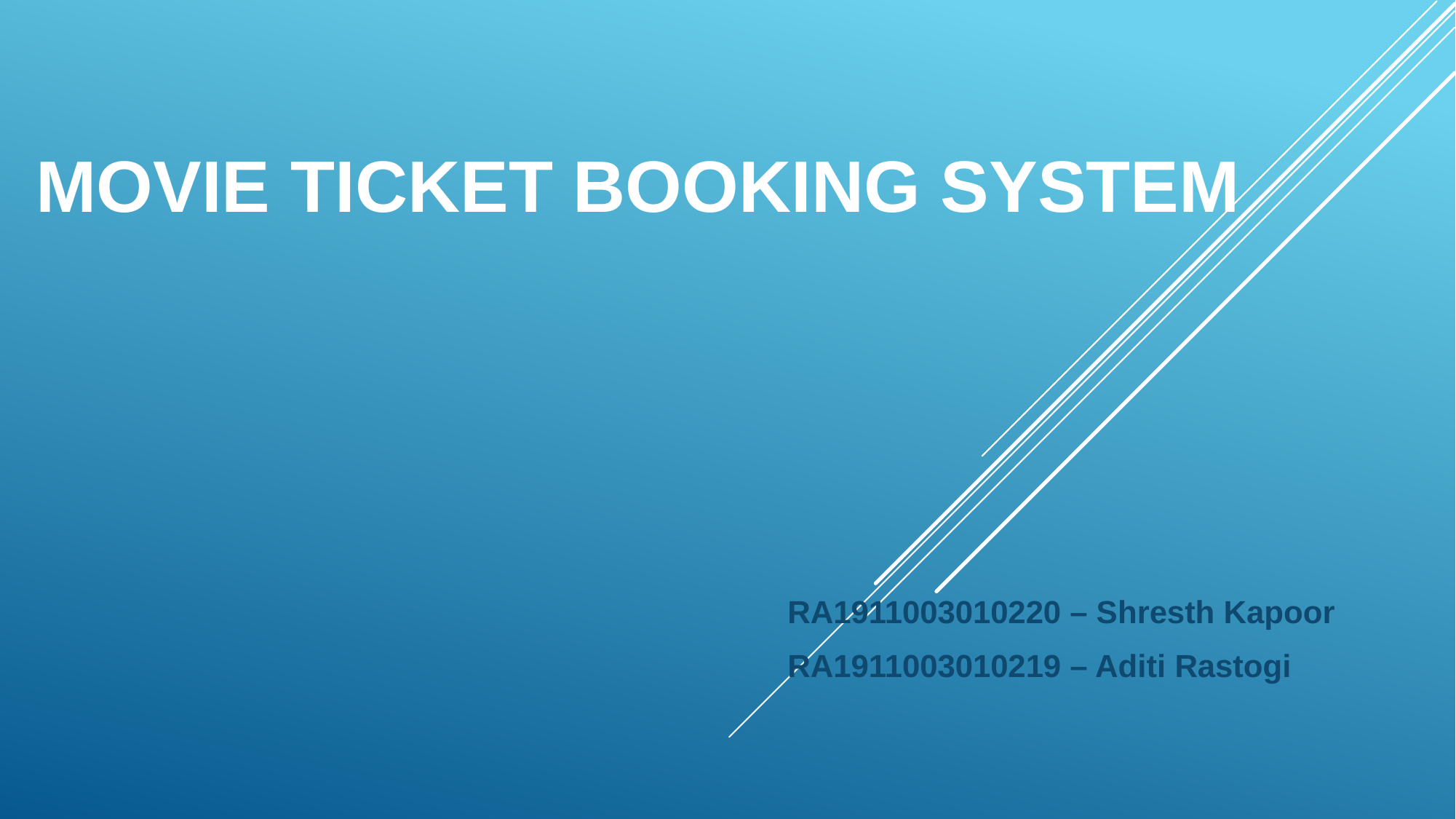

# MOVIE TICKET BOOKING SYSTEM
RA1911003010220 – Shresth Kapoor
RA1911003010219 – Aditi Rastogi